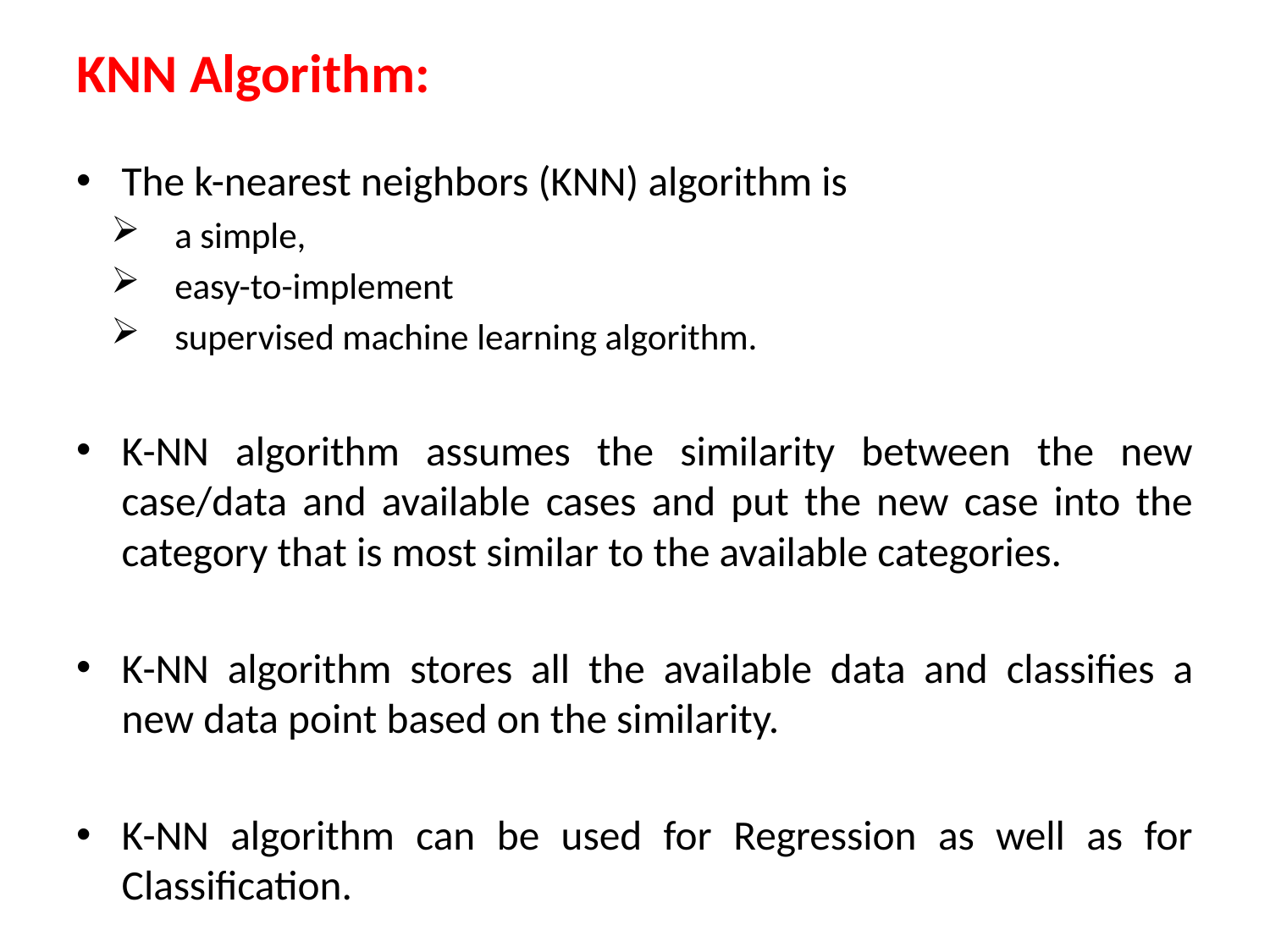

# KNN Algorithm:
The k-nearest neighbors (KNN) algorithm is
a simple,
easy-to-implement
supervised machine learning algorithm.

K-NN algorithm assumes the similarity between the new case/data and available cases and put the new case into the category that is most similar to the available categories.

K-NN algorithm stores all the available data and classifies a new data point based on the similarity.

K-NN algorithm can be used for Regression as well as for Classification.